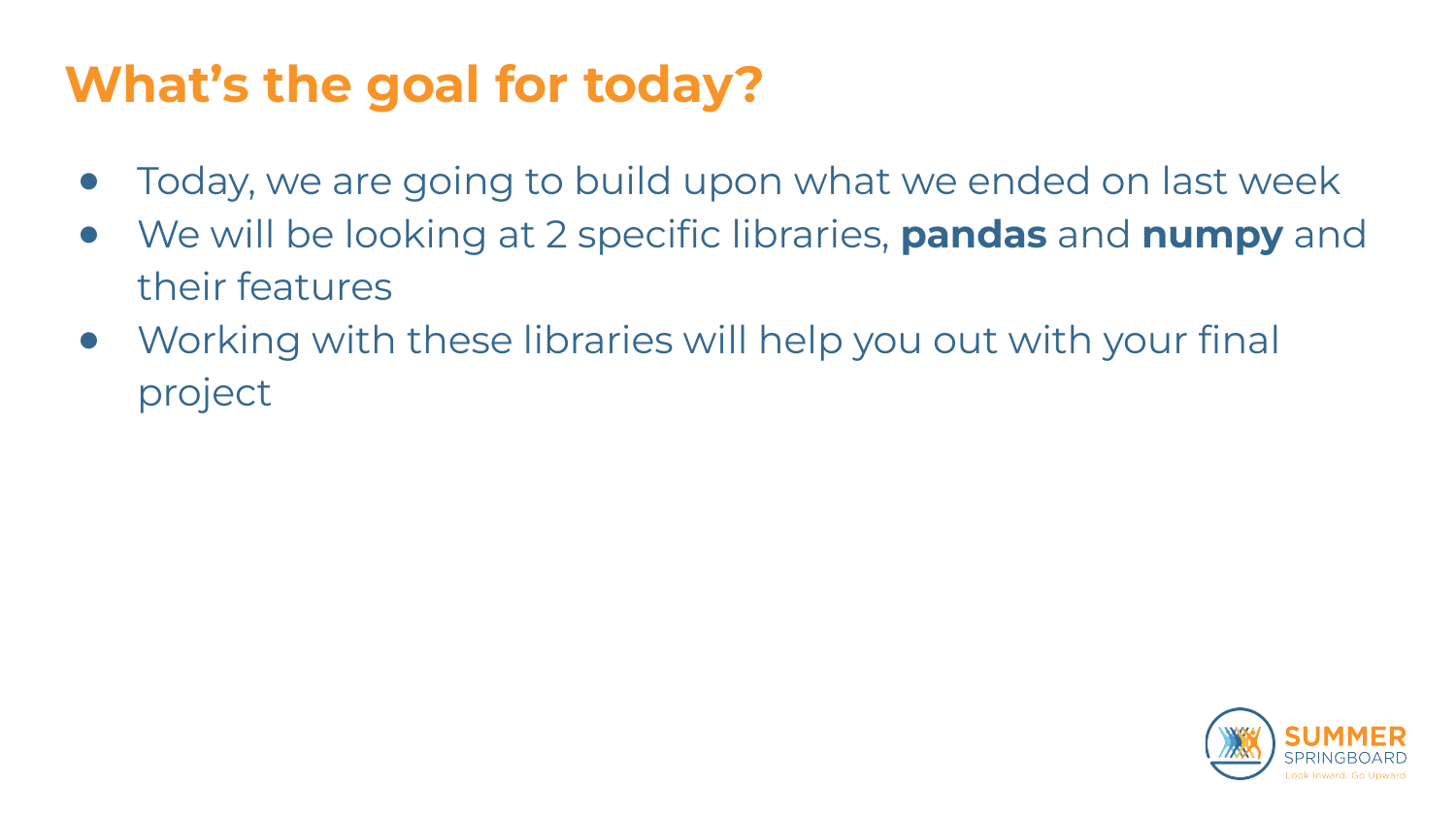

# What’s the goal for today?
Today, we are going to build upon what we ended on last week
We will be looking at 2 specific libraries, pandas and numpy and their features
Working with these libraries will help you out with your final project